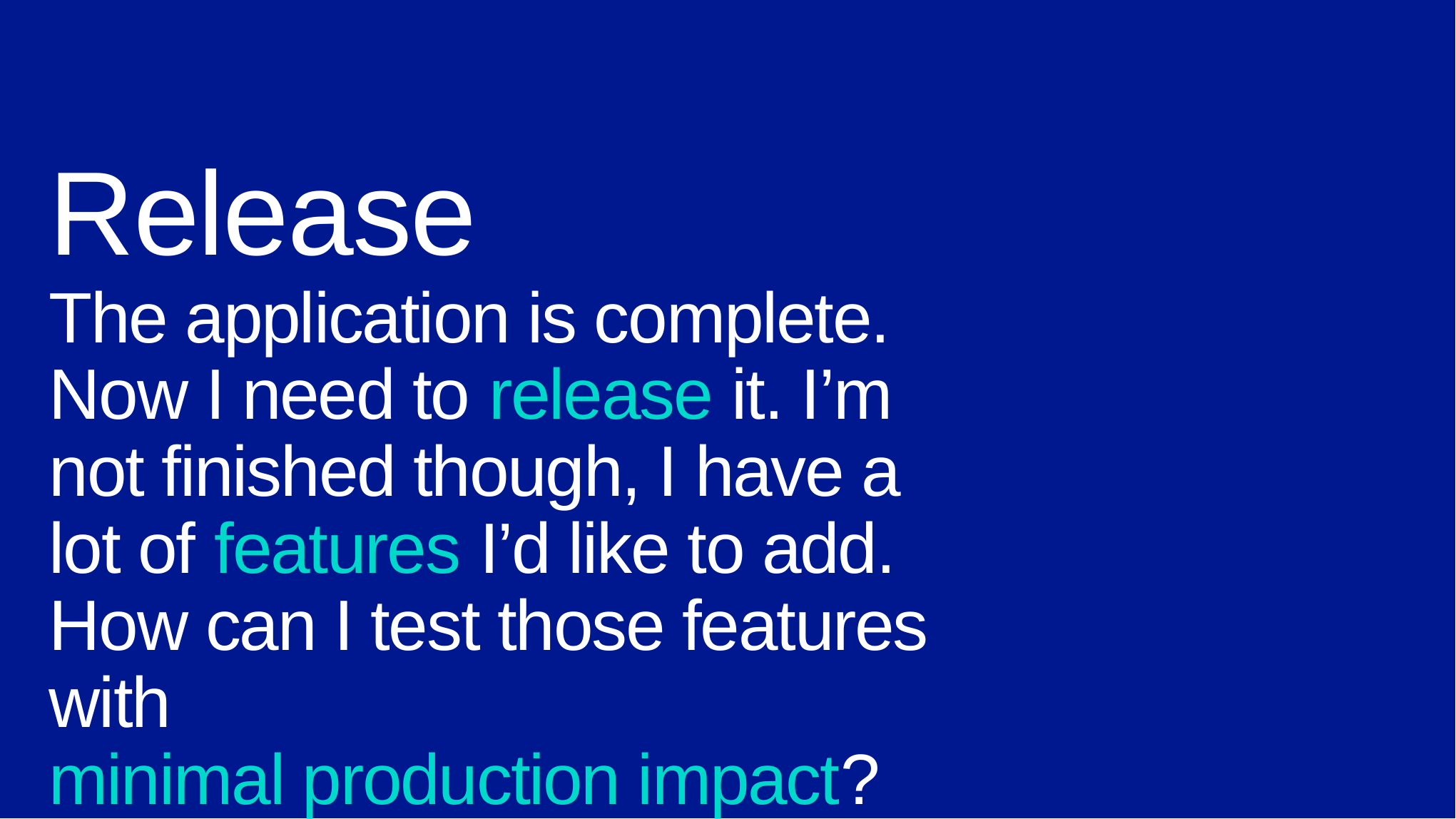

# Release The application is complete. Now I need to release it. I’m not finished though, I have a lot of features I’d like to add. How can I test those features with minimal production impact?